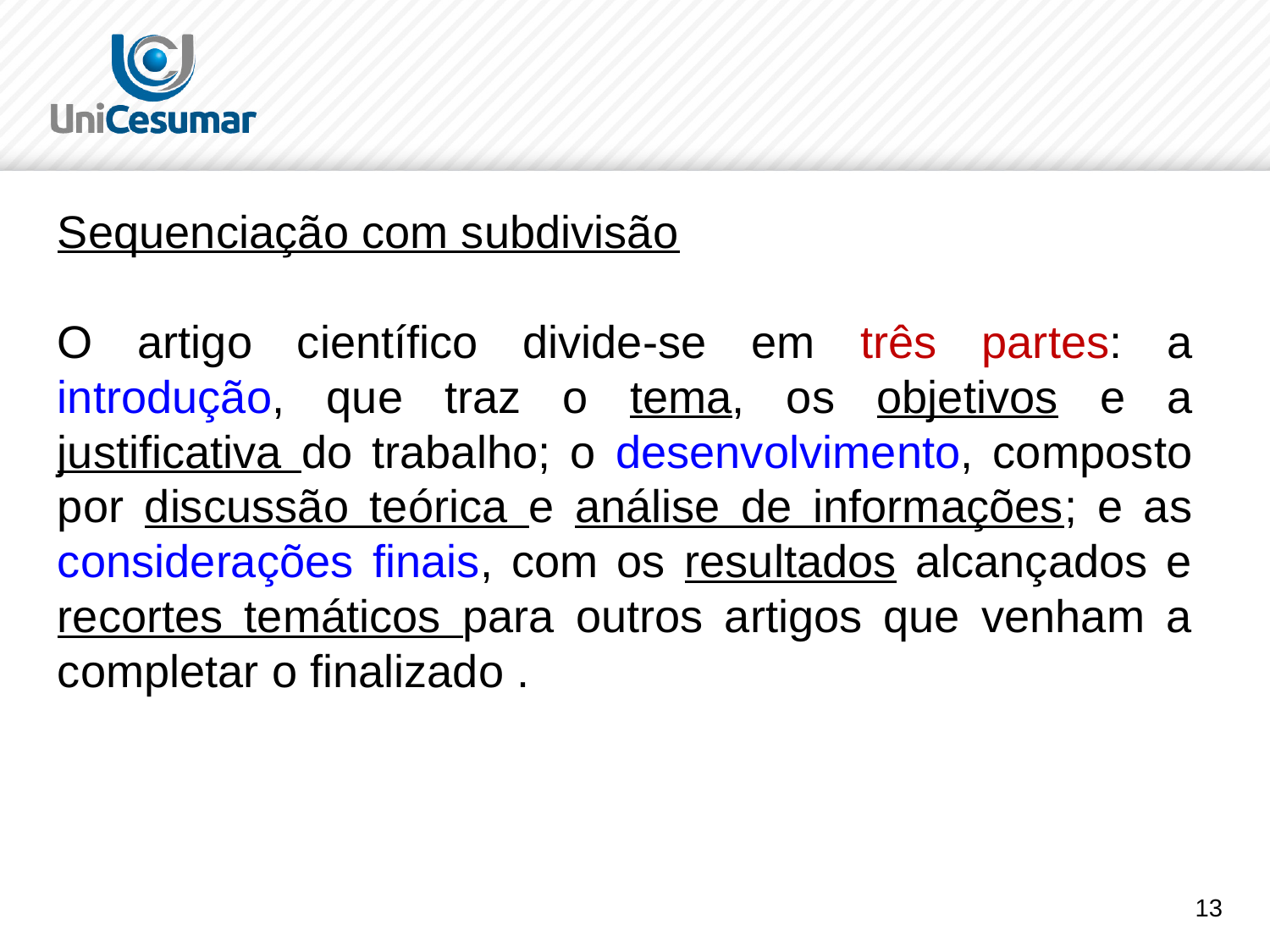

Sequenciação com subdivisão

O artigo científico divide-se em três partes: a introdução, que traz o tema, os objetivos e a justificativa do trabalho; o desenvolvimento, composto por discussão teórica e análise de informações; e as considerações finais, com os resultados alcançados e recortes temáticos para outros artigos que venham a completar o finalizado .